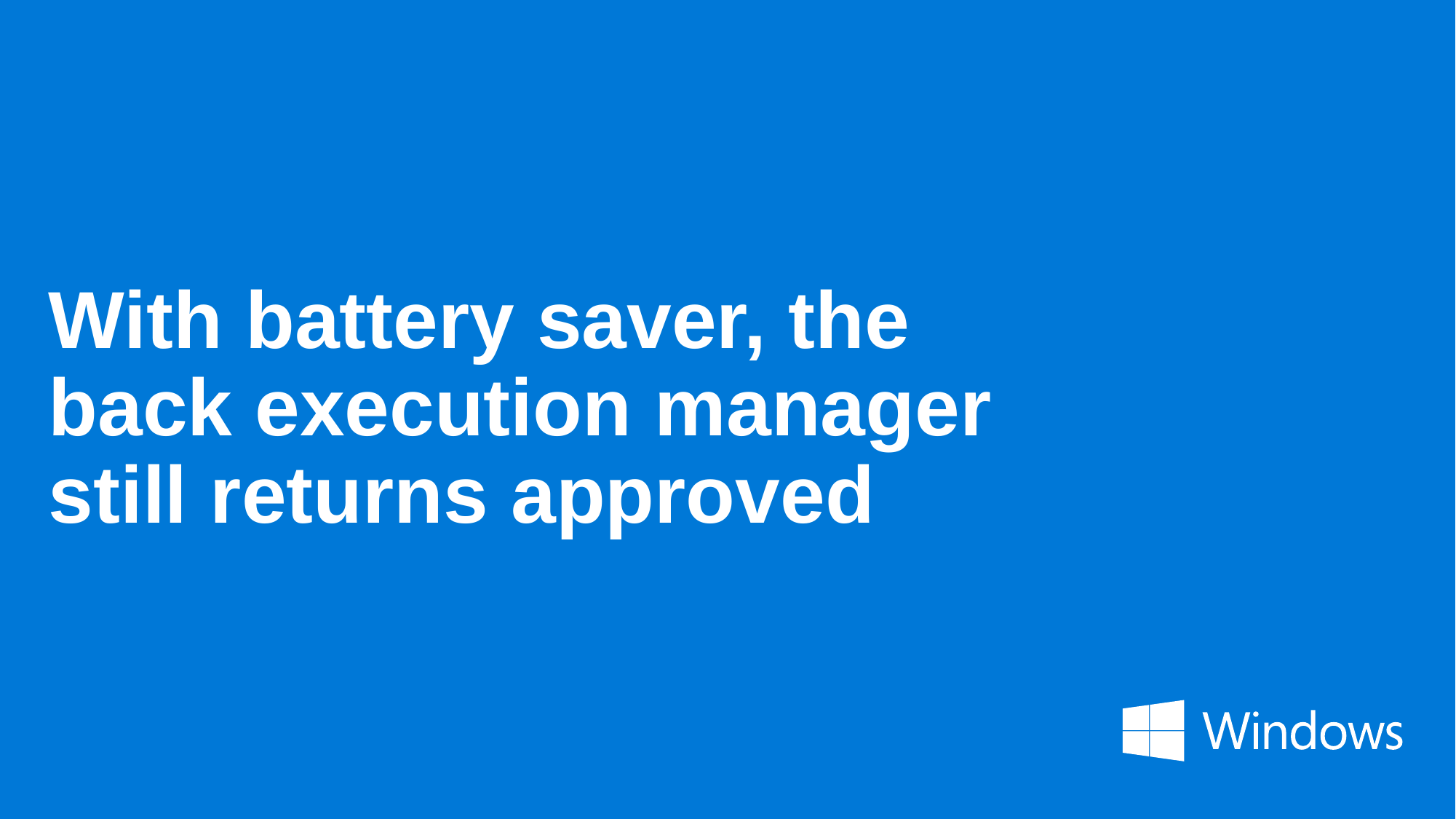

# With battery saver, the back execution manager still returns approved